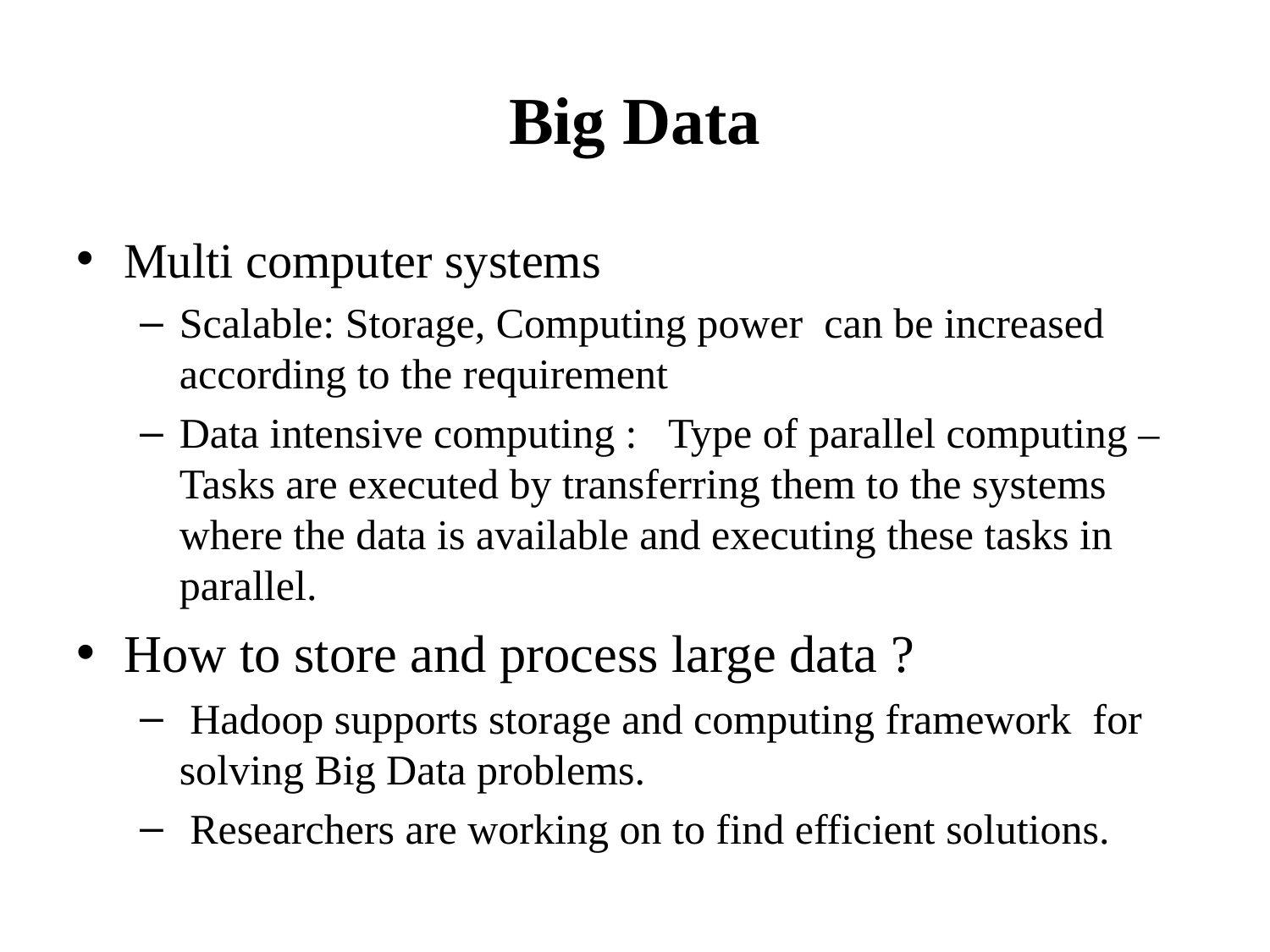

# Big Data
Multi computer systems
Scalable: Storage, Computing power  can be increased  according to the requirement
Data intensive computing :   Type of parallel computing – Tasks are executed by transferring them to the systems where the data is available and executing these tasks in parallel.
How to store and process large data ?
 Hadoop supports storage and computing framework  for solving Big Data problems.
 Researchers are working on to find efficient solutions.